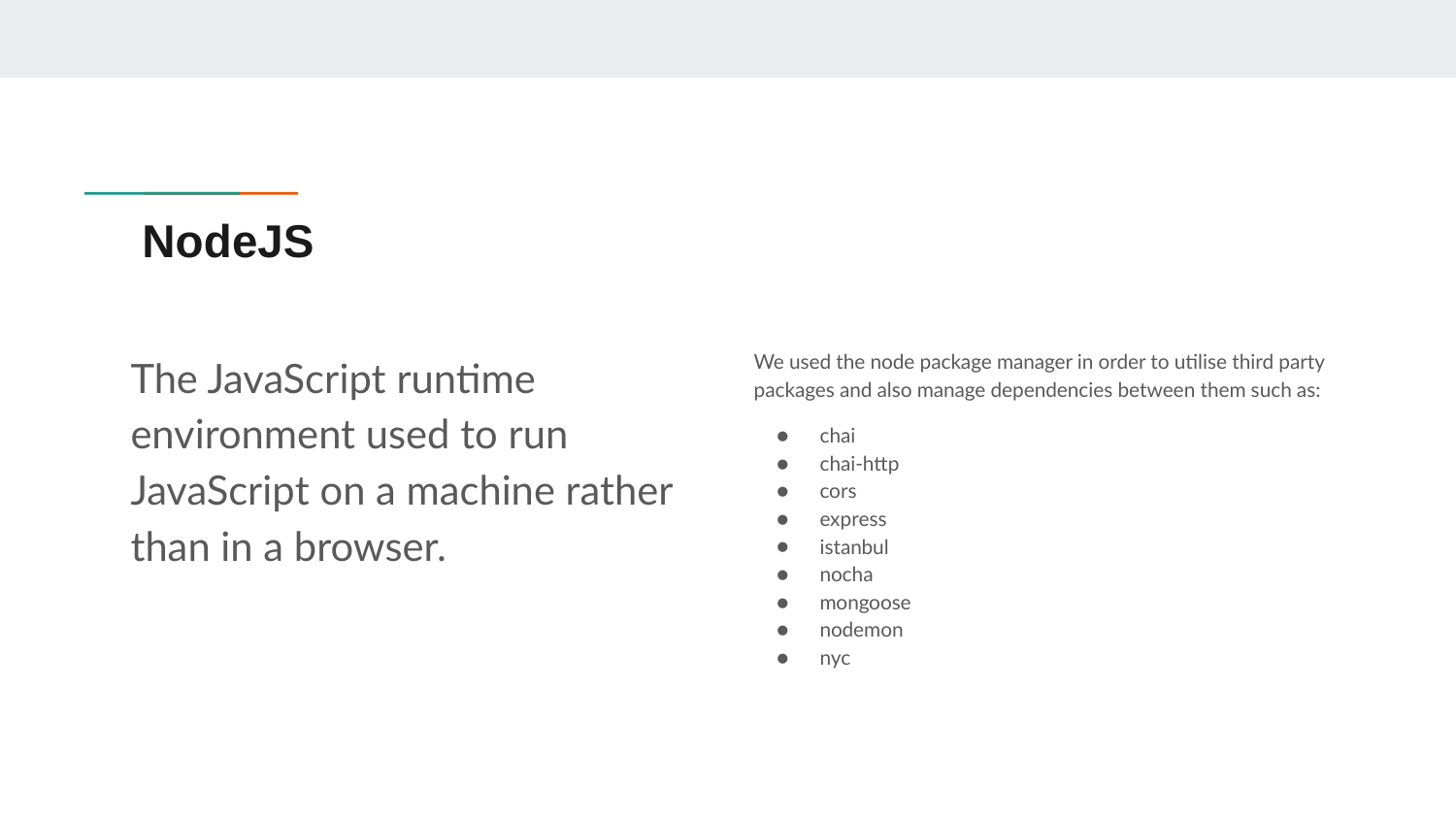

# NodeJS
The JavaScript runtime environment used to run JavaScript on a machine rather than in a browser.
We used the node package manager in order to utilise third party packages and also manage dependencies between them such as:
chai
chai-http
cors
express
istanbul
nocha
mongoose
nodemon
nyc